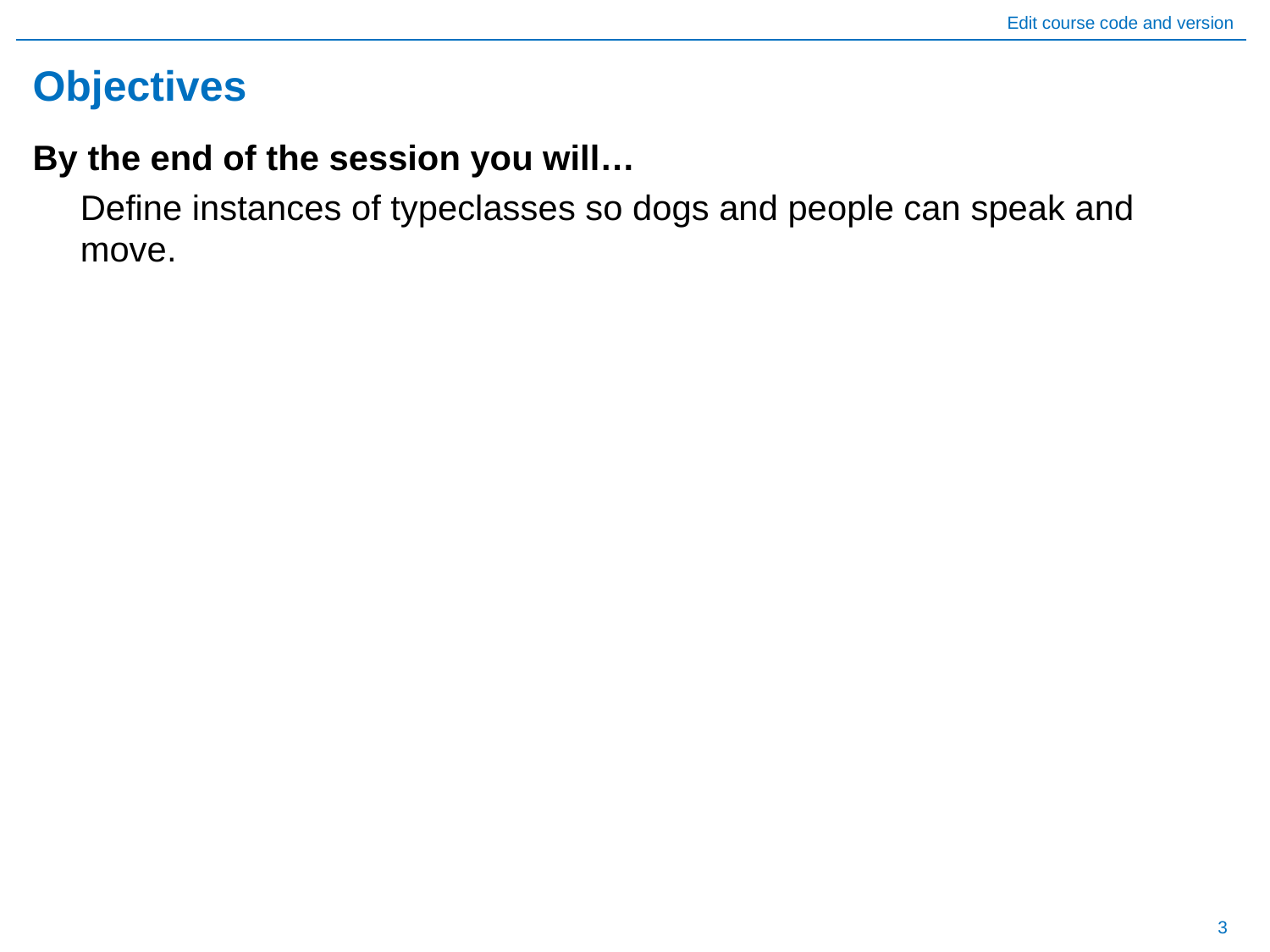

# Objectives
By the end of the session you will…
	Define instances of typeclasses so dogs and people can speak and move.